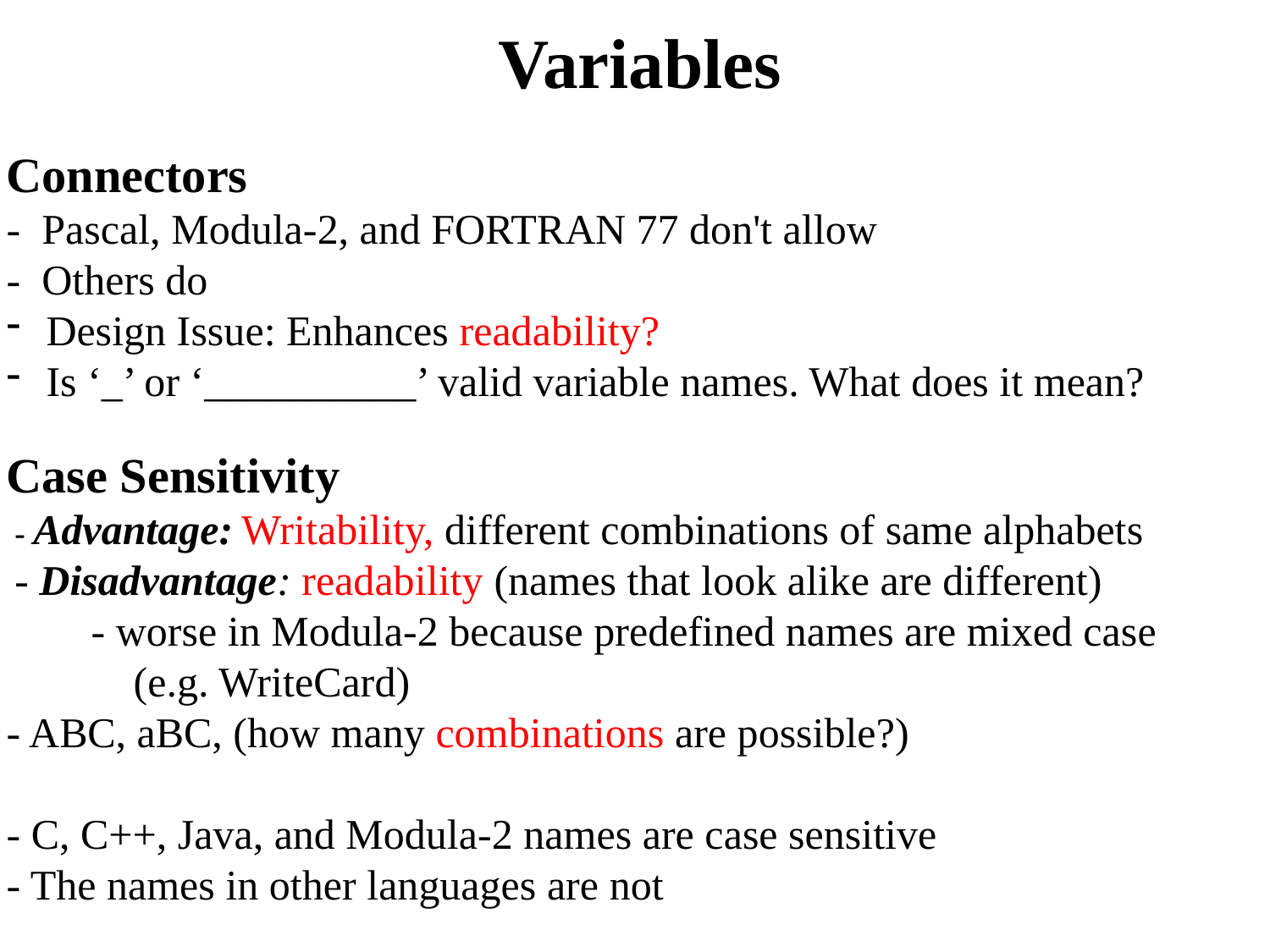

# Variables
Connectors
-  Pascal, Modula-2, and FORTRAN 77 don't allow
-  Others do
Design Issue: Enhances readability?
Is ‘_’ or ‘__________’ valid variable names. What does it mean?

Case Sensitivity
 - Advantage: Writability, different combinations of same alphabets
 - Disadvantage: readability (names that look alike are different)
        - worse in Modula-2 because predefined names are mixed case
	(e.g. WriteCard)
- ABC, aBC, (how many combinations are possible?)

- C, C++, Java, and Modula-2 names are case sensitive
- The names in other languages are not